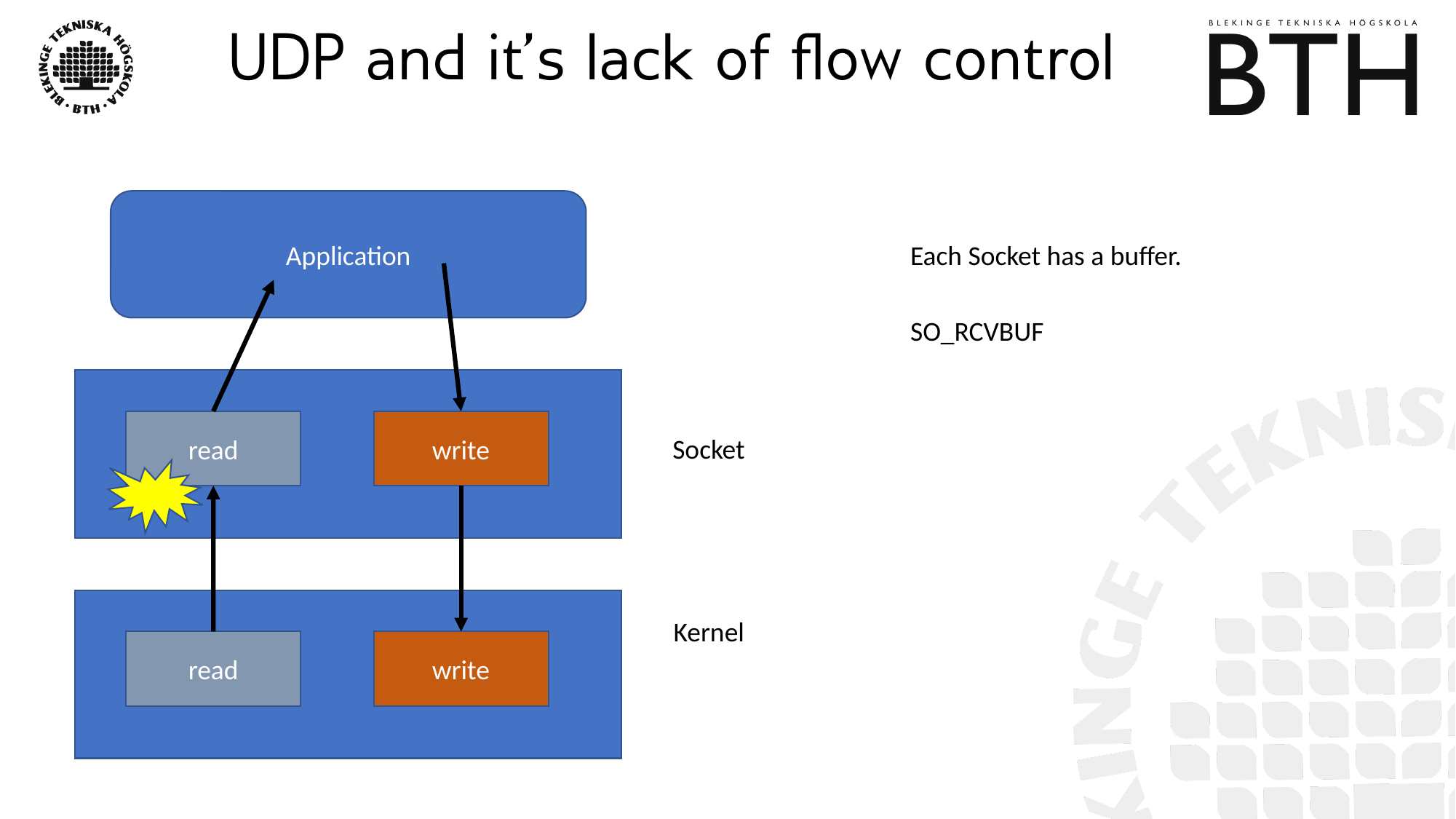

# UDP and it’s lack of flow control
Application

write
read
Socket

Kernel
write
read
Each Socket has a buffer.
SO_RCVBUF